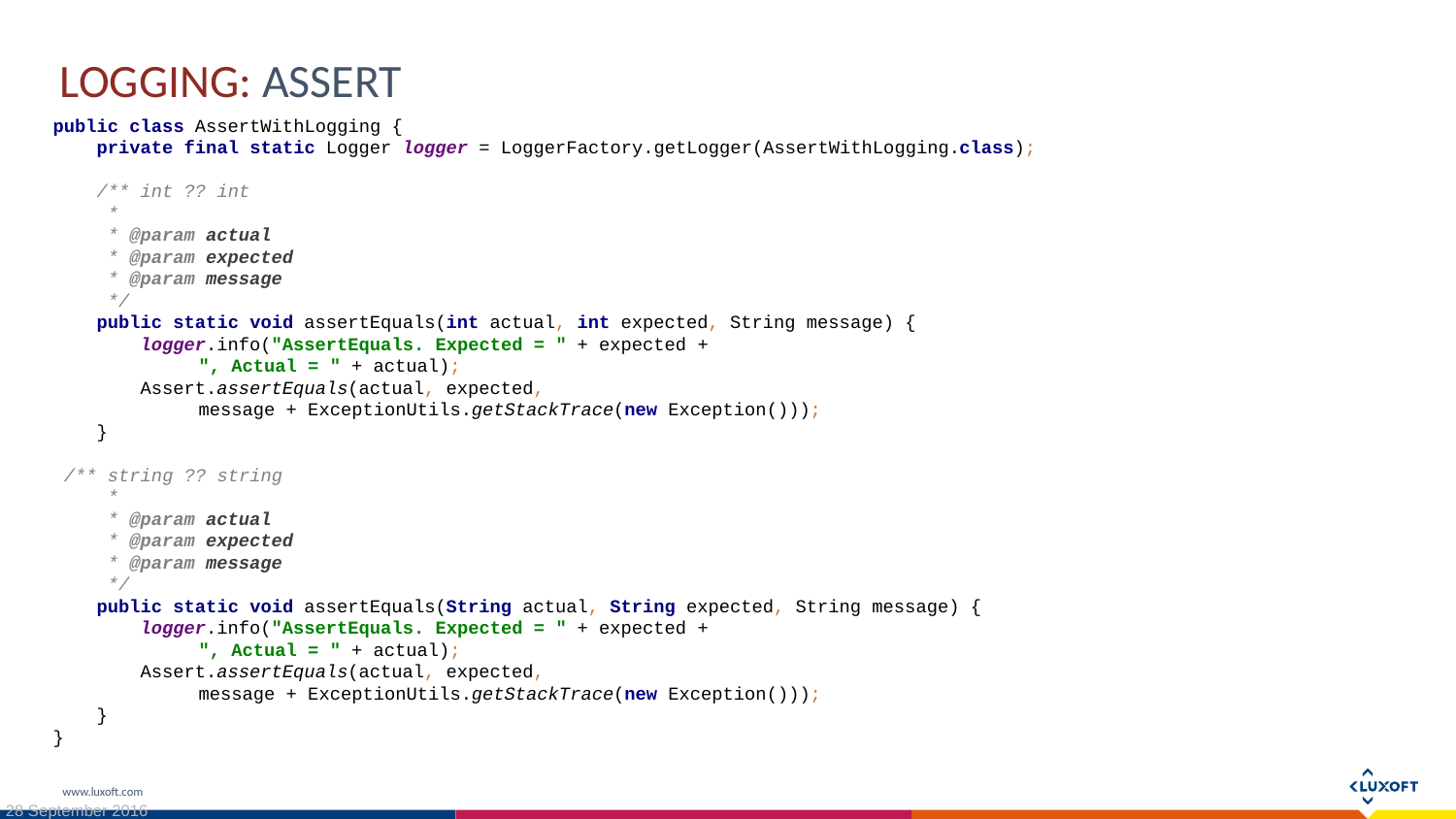

Logging: assert
public class AssertWithLogging {
    private final static Logger logger = LoggerFactory.getLogger(AssertWithLogging.class);
    /** int ?? int
     *
     * @param actual
     * @param expected
     * @param message
     */
    public static void assertEquals(int actual, int expected, String message) {
        logger.info("AssertEquals. Expected = " + expected +
	", Actual = " + actual);
        Assert.assertEquals(actual, expected,
	message + ExceptionUtils.getStackTrace(new Exception()));
    }
 /** string ?? string
     *
     * @param actual
     * @param expected
     * @param message
     */
    public static void assertEquals(String actual, String expected, String message) {
        logger.info("AssertEquals. Expected = " + expected +
	", Actual = " + actual);
        Assert.assertEquals(actual, expected,
	message + ExceptionUtils.getStackTrace(new Exception()));
    }
}

28 September 2016